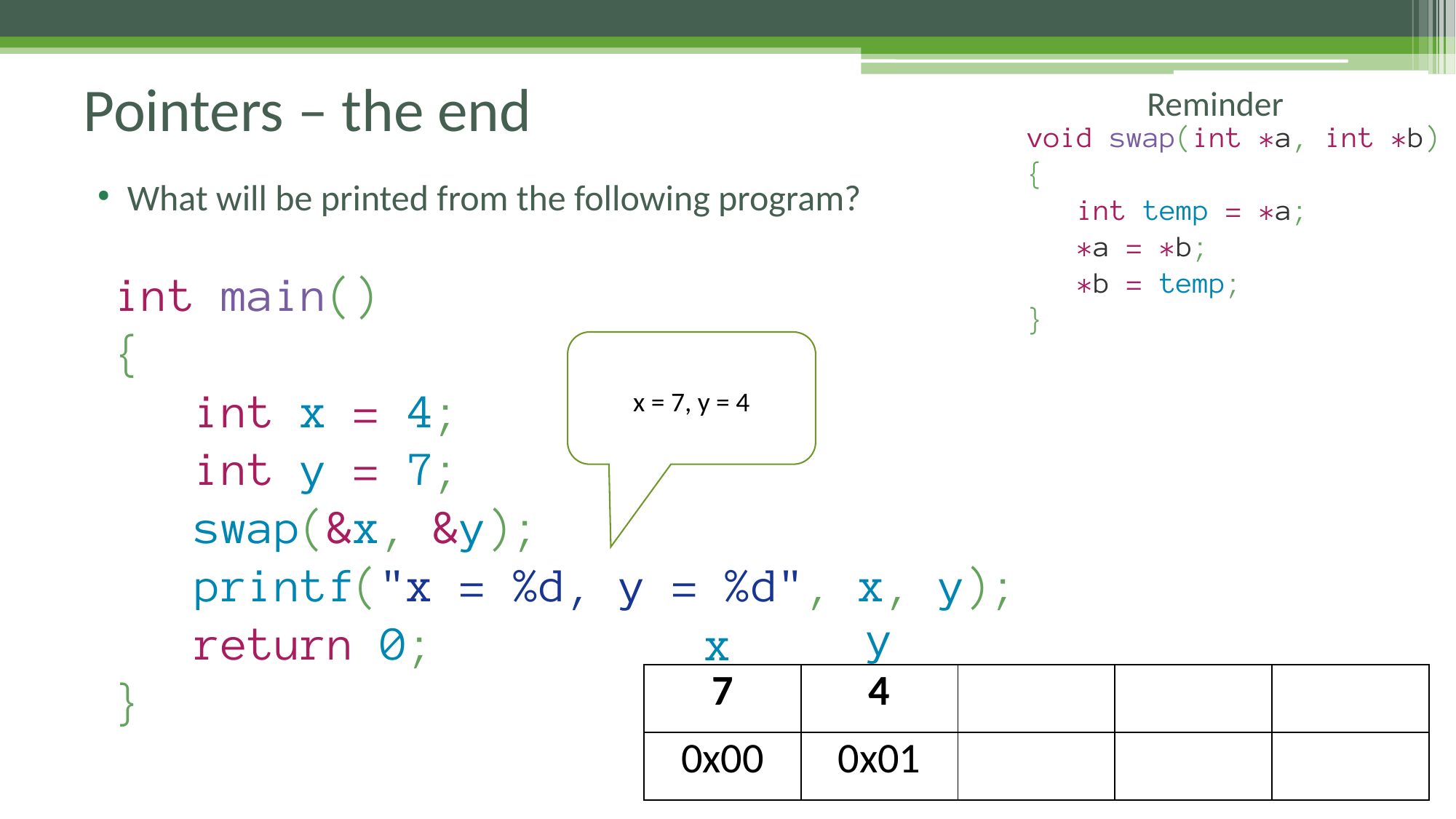

# Pointers – the end
Reminder
void swap(int *a, int *b)
{
   int temp = *a;
   *a = *b;
   *b = temp;
}
What will be printed from the following program?

int main()
{
   int x = 4;
   int y = 7;
   swap(&x, &y);
   printf("x = %d, y = %d", x, y);
   return 0;
}
x = 7, y = 4
y
x
| 7 | 4 |  |  |  |
| --- | --- | --- | --- | --- |
| 0x00 | 0x01 |  |  |  |